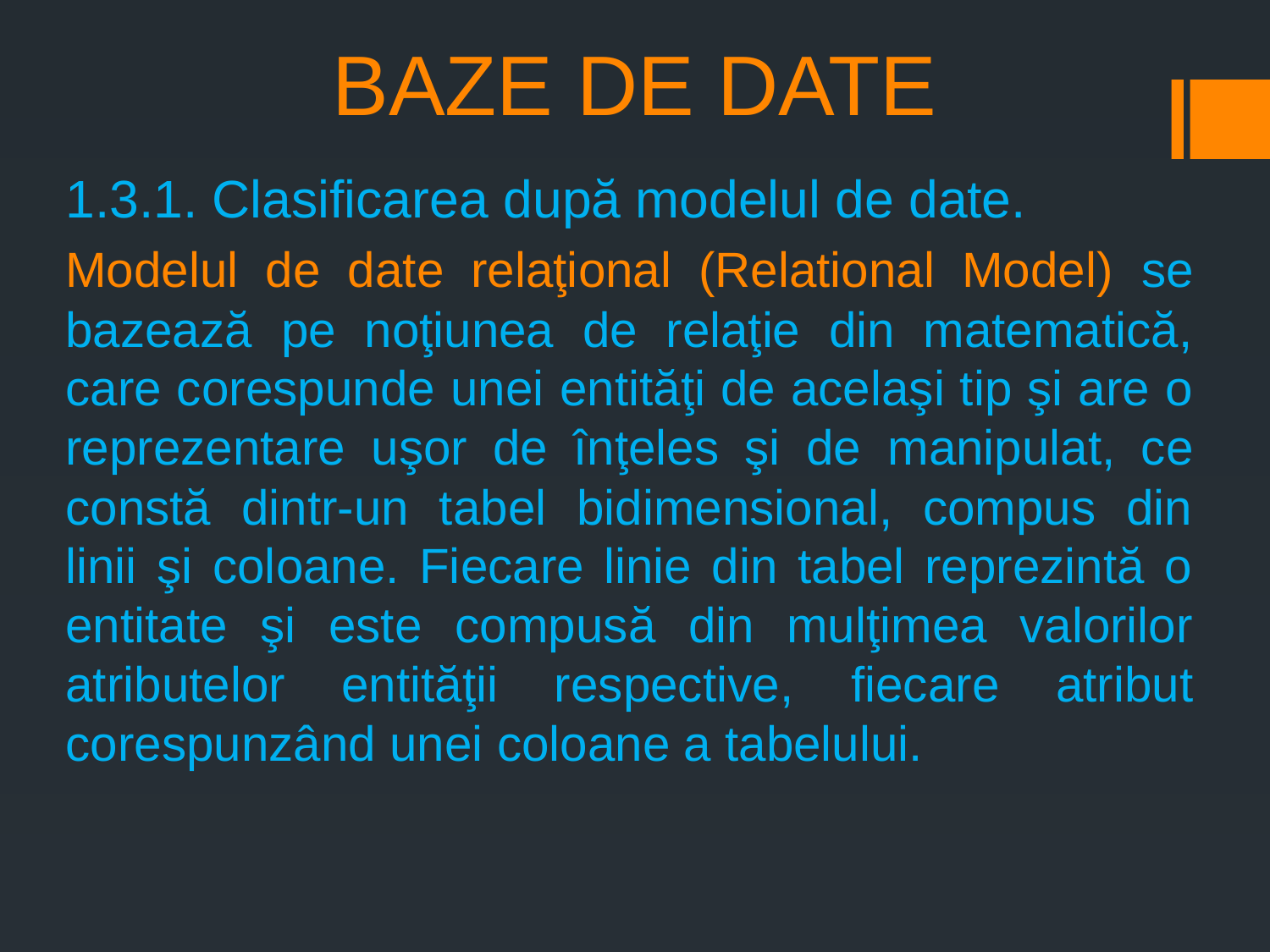

# BAZE DE DATE
1.3.1. Clasificarea după modelul de date.
Modelul de date relaţional (Relational Model) se bazează pe noţiunea de relaţie din matematică, care corespunde unei entităţi de acelaşi tip şi are o reprezentare uşor de înţeles şi de manipulat, ce constă dintr-un tabel bidimensional, compus din linii şi coloane. Fiecare linie din tabel reprezintă o entitate şi este compusă din mulţimea valorilor atributelor entităţii respective, fiecare atribut corespunzând unei coloane a tabelului.